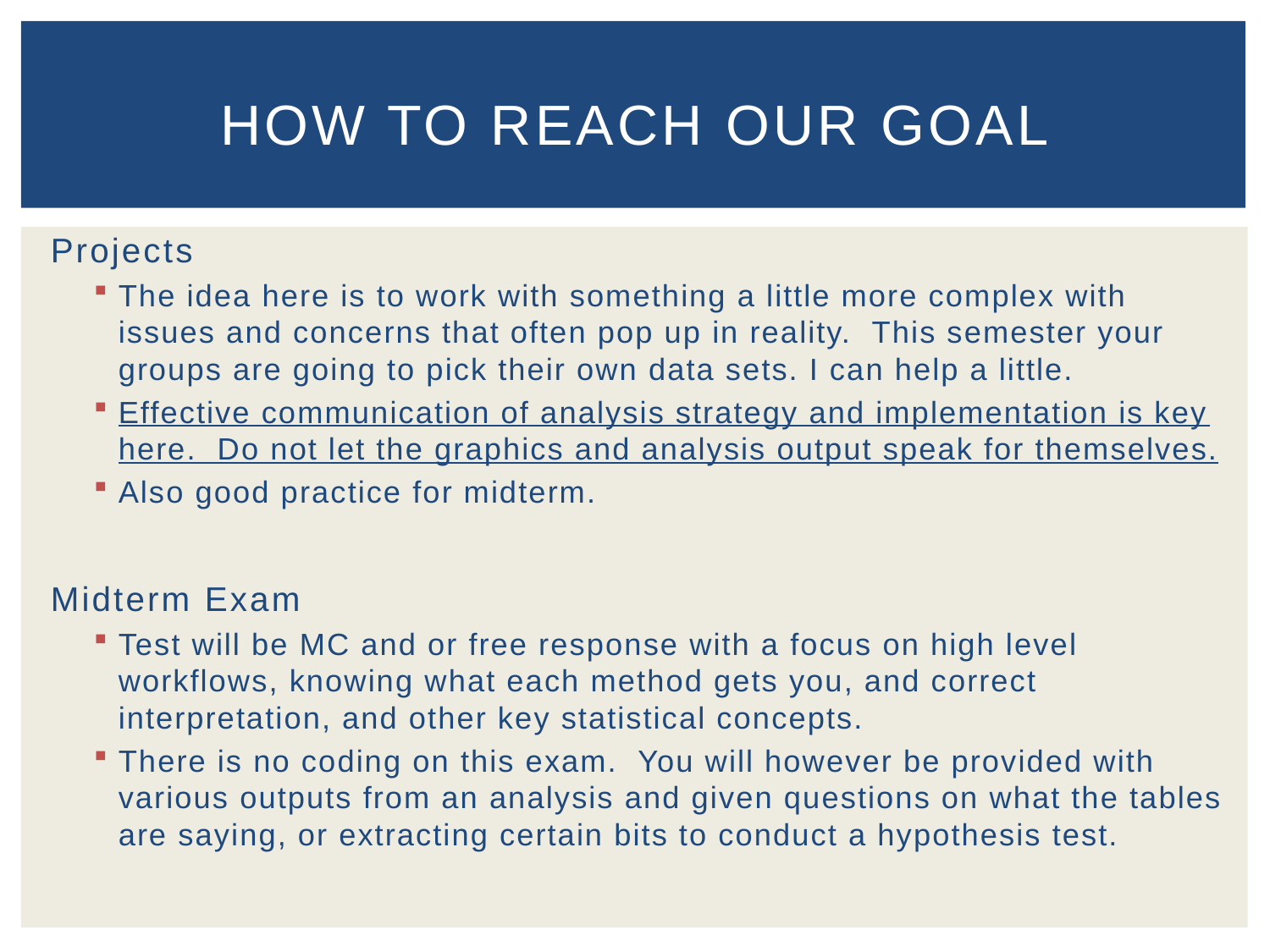

# How to reach OUR goal
Projects
The idea here is to work with something a little more complex with issues and concerns that often pop up in reality.  This semester your groups are going to pick their own data sets. I can help a little.
Effective communication of analysis strategy and implementation is key here.  Do not let the graphics and analysis output speak for themselves.
Also good practice for midterm.

Midterm Exam
Test will be MC and or free response with a focus on high level workflows, knowing what each method gets you, and correct interpretation, and other key statistical concepts.
There is no coding on this exam.  You will however be provided with various outputs from an analysis and given questions on what the tables are saying, or extracting certain bits to conduct a hypothesis test.